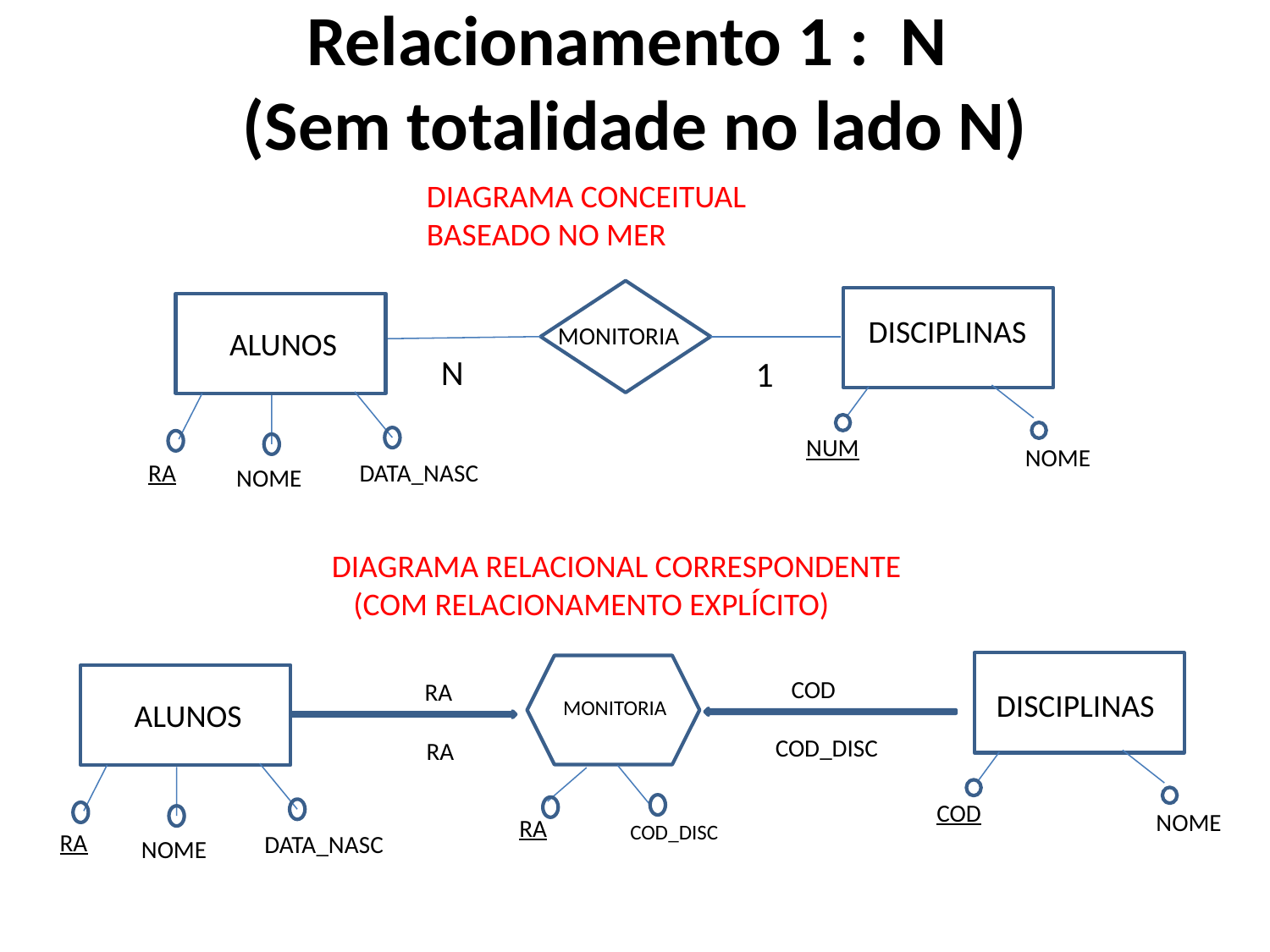

# Relacionamento 1 :  N (Sem totalidade no lado N)

DIAGRAMA CONCEITUAL BASEADO NO MER

Alunos
Alunos
 DISCIPLINAS
MONITORIA
ALUNOS
N
1

NUM

NOME
RA
DATA_NASC
NOME
DIAGRAMA RELACIONAL CORRESPONDENTE
   (COM RELACIONAMENTO EXPLÍCITO)
Alunos

Alunos
COD
RA
DISCIPLINAS
MONITORIA
ALUNOS

COD_DISC
  RA

COD

NOME

RA
COD_DISC
RA
DATA_NASC
NOME